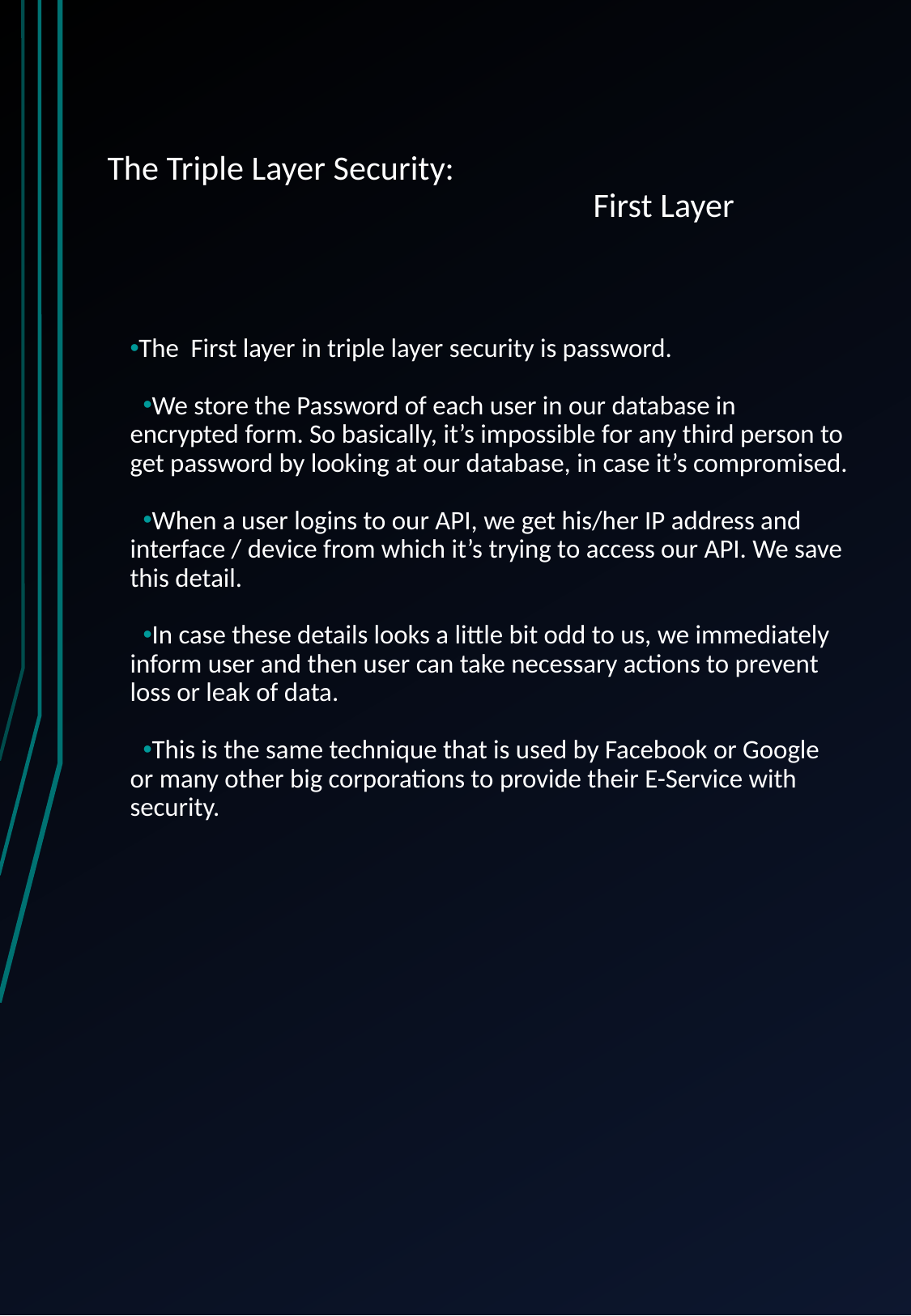

# The Triple Layer Security:
			First Layer
The  First layer in triple layer security is password.

We store the Password of each user in our database in encrypted form. So basically, it’s impossible for any third person to get password by looking at our database, in case it’s compromised.

When a user logins to our API, we get his/her IP address and interface / device from which it’s trying to access our API. We save this detail.

In case these details looks a little bit odd to us, we immediately inform user and then user can take necessary actions to prevent loss or leak of data.

This is the same technique that is used by Facebook or Google or many other big corporations to provide their E-Service with security.